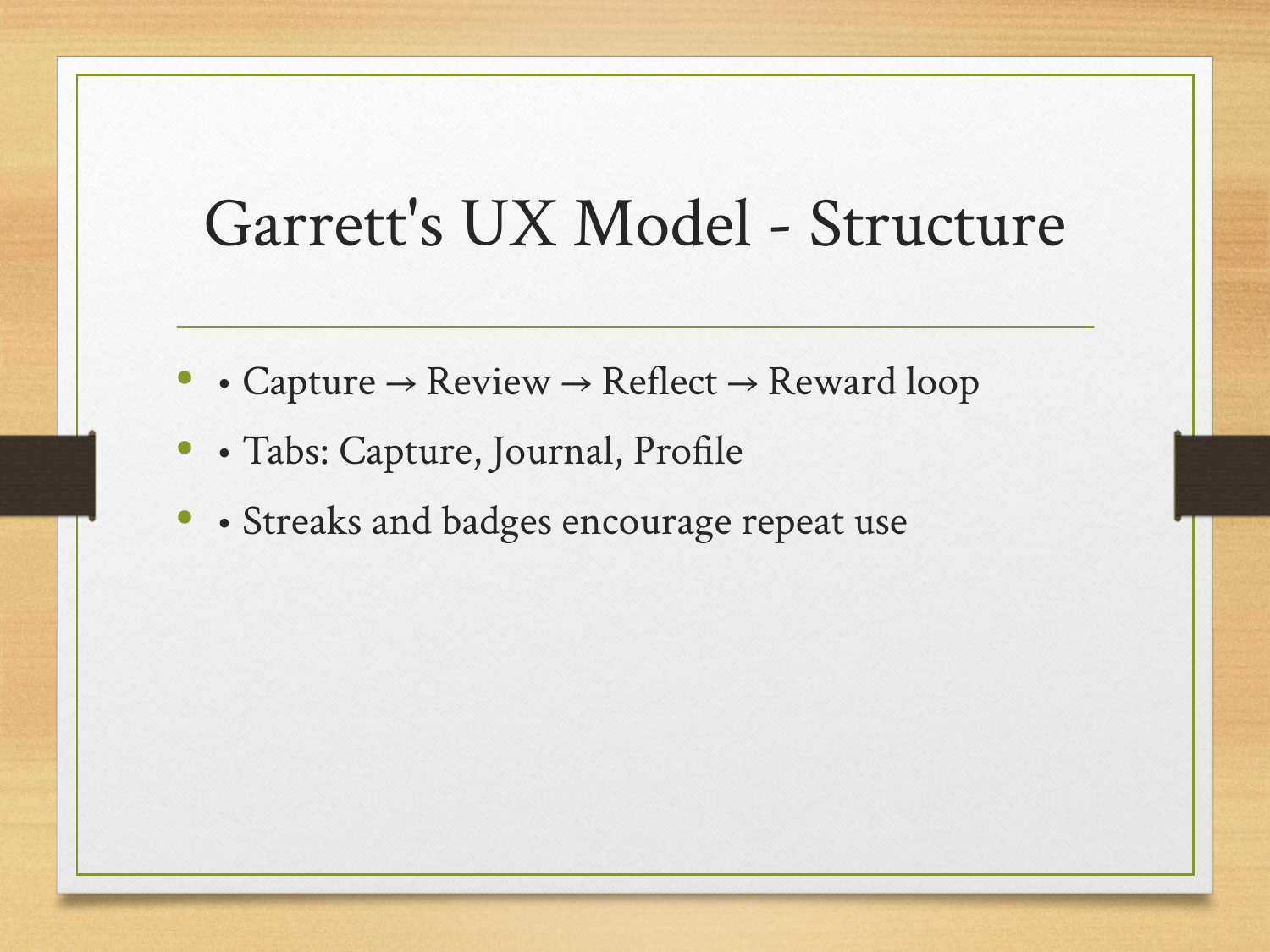

# Garrett's UX Model - Structure
• Capture → Review → Reflect → Reward loop
• Tabs: Capture, Journal, Profile
• Streaks and badges encourage repeat use